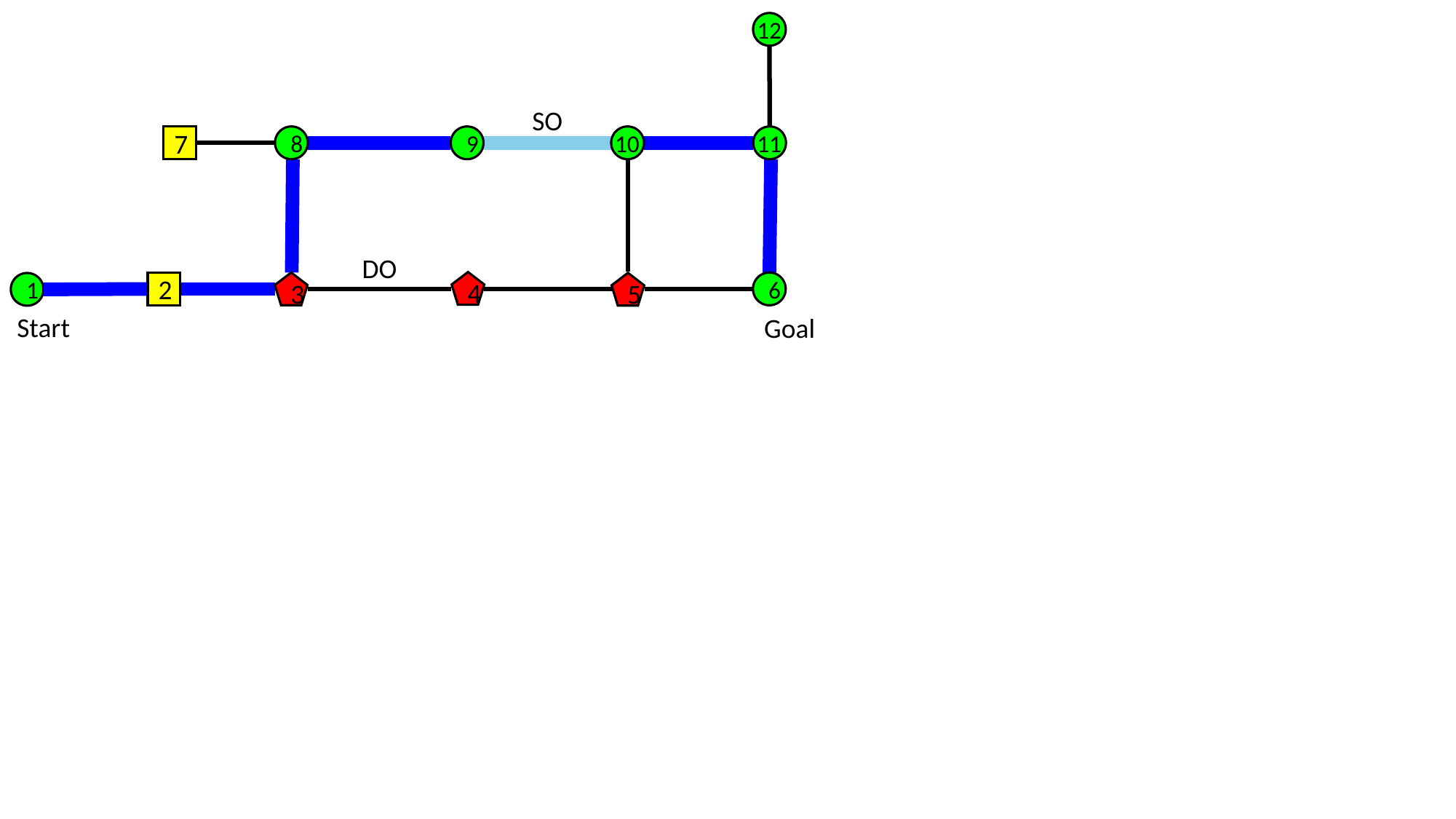

12

SO
10
11
7
8
9

DO
4
2
3
6
5
1
Start
Goal